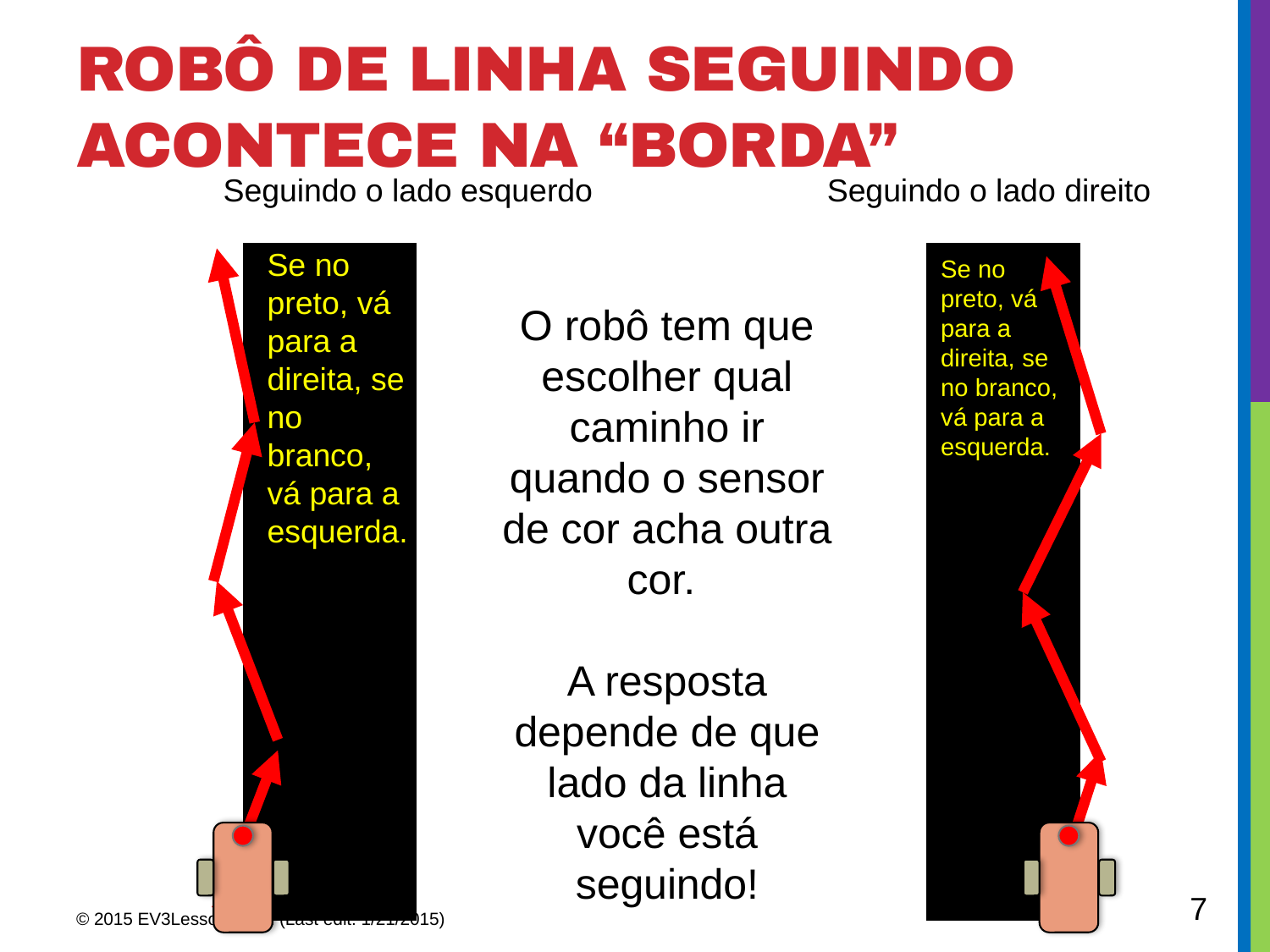

# Robô de linha seguindo acontece na “borda”
Seguindo o lado esquerdo
Seguindo o lado direito
Se no preto, vá para a direita, se no branco, vá para a esquerda.

Se no preto, vá para a direita, se no branco, vá para a esquerda.

O robô tem que escolher qual caminho ir quando o sensor de cor acha outra cor.

A resposta depende de que lado da linha você está seguindo!

7
© 2015 EV3Lessons.com (Last edit: 1/21/2015)